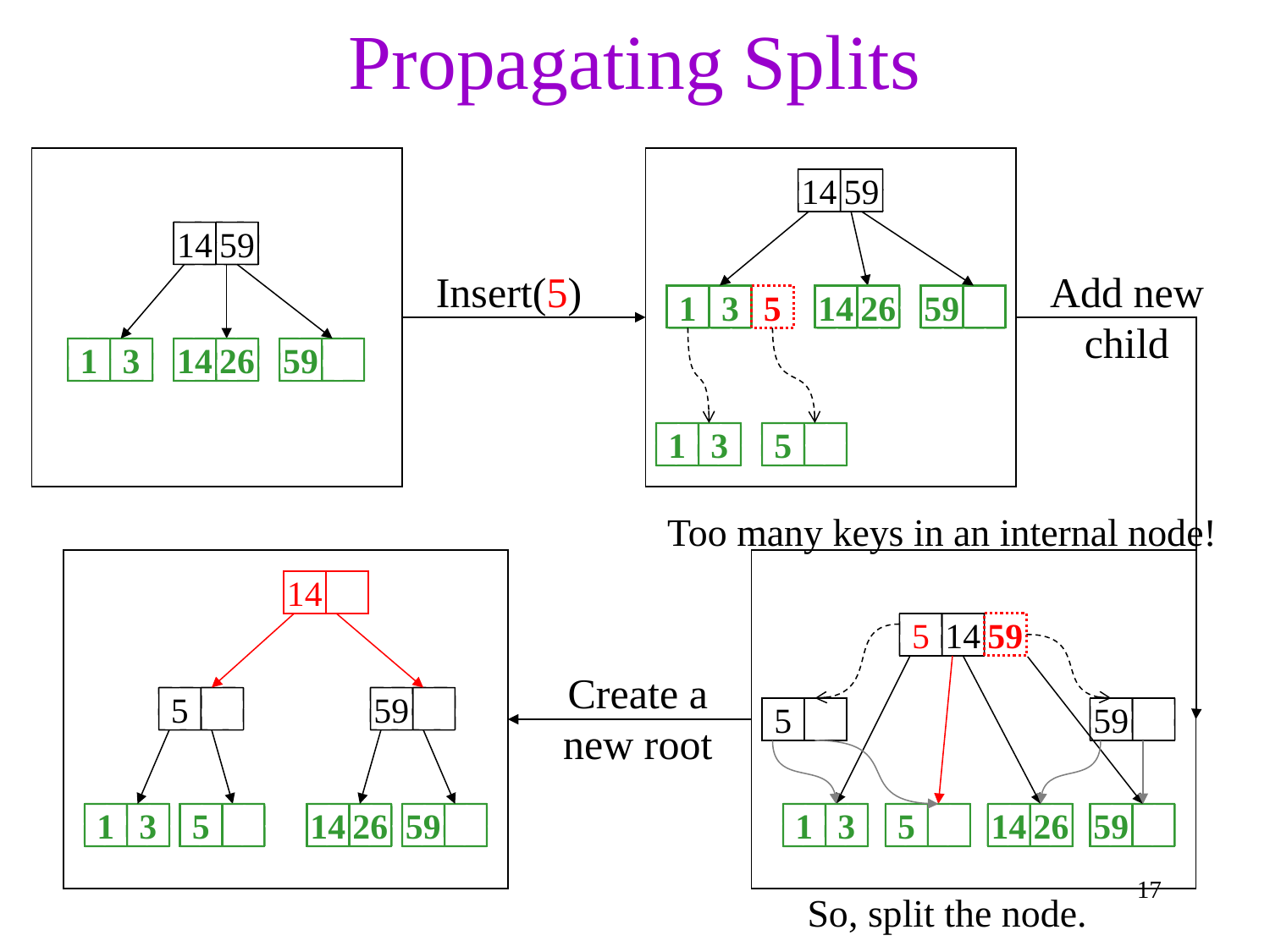

# Propagating Splits

14

59

14

59

Insert(5)
Add new
child
1

3

5
14

26

59

1

3

14

26

59

1

3

5

Too many keys in an internal node!

14

5

59

1

3

5

14

26

59

59
5

14

5

59

1

3

5

14

26

59

Create a
new root
17
So, split the node.